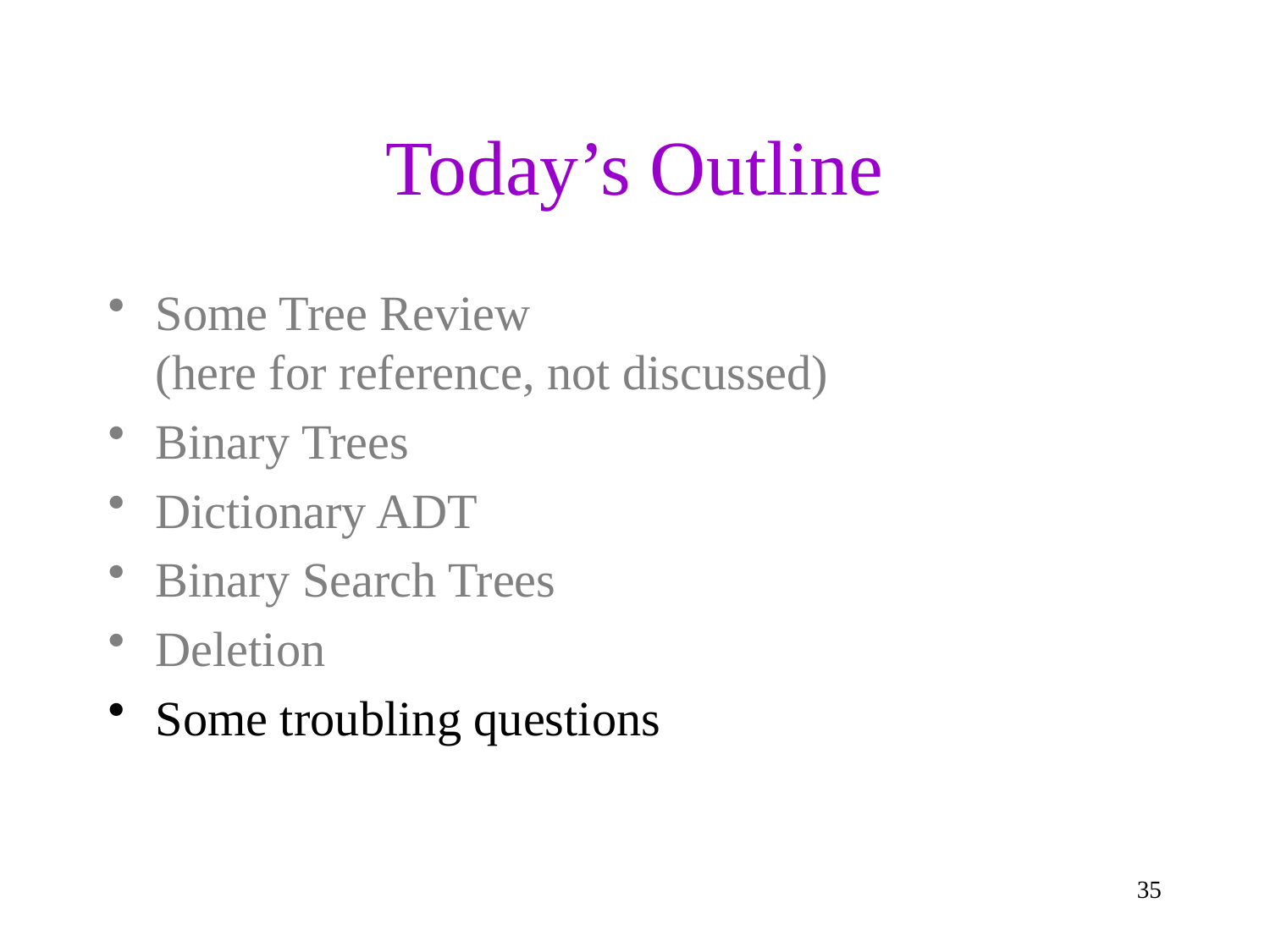

# Today’s Outline
Some Tree Review
(here for reference, not discussed)
Binary Trees
Dictionary ADT
Binary Search Trees
Deletion
Some troubling questions
35